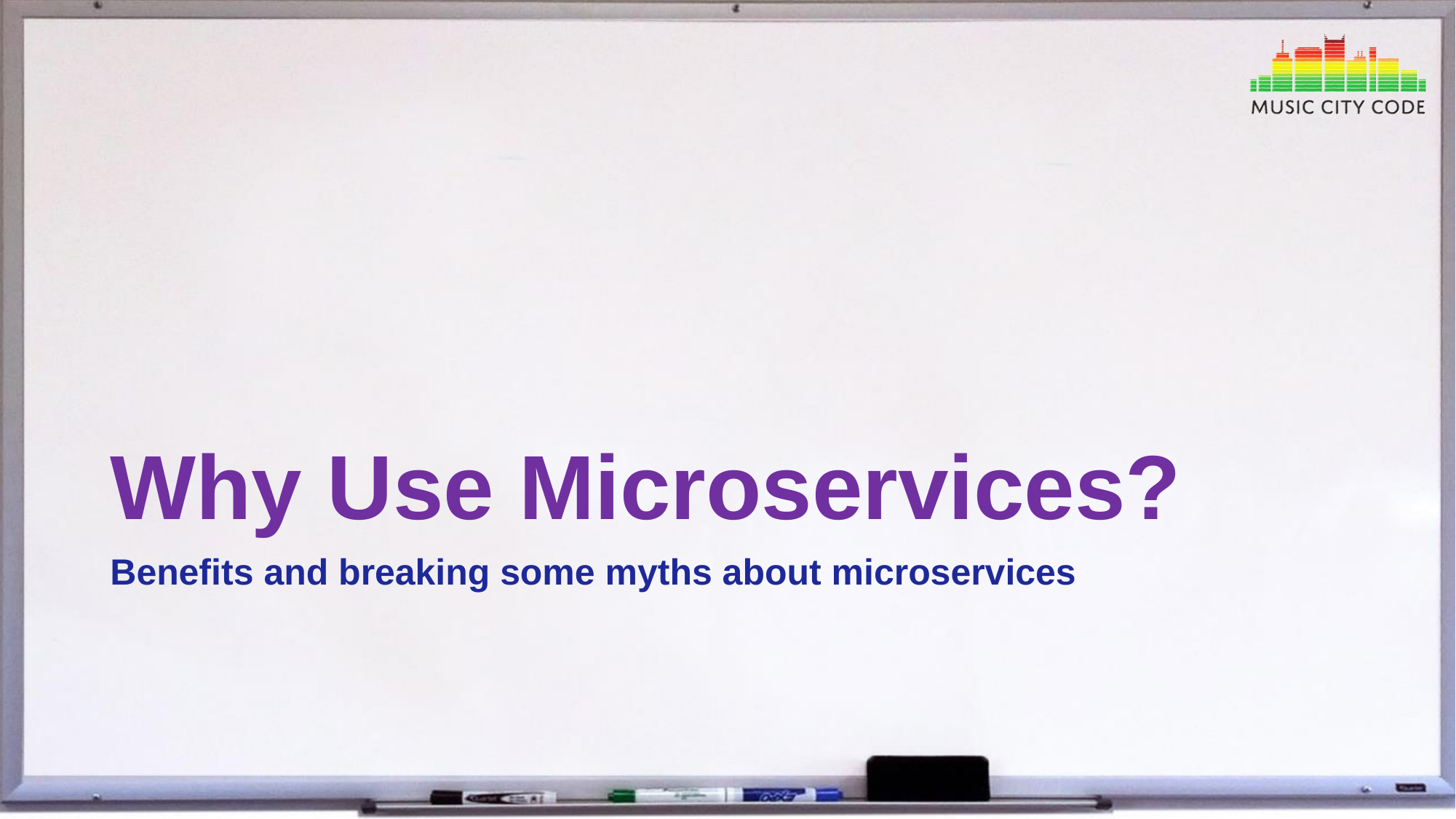

# Why Use Microservices?
Benefits and breaking some myths about microservices